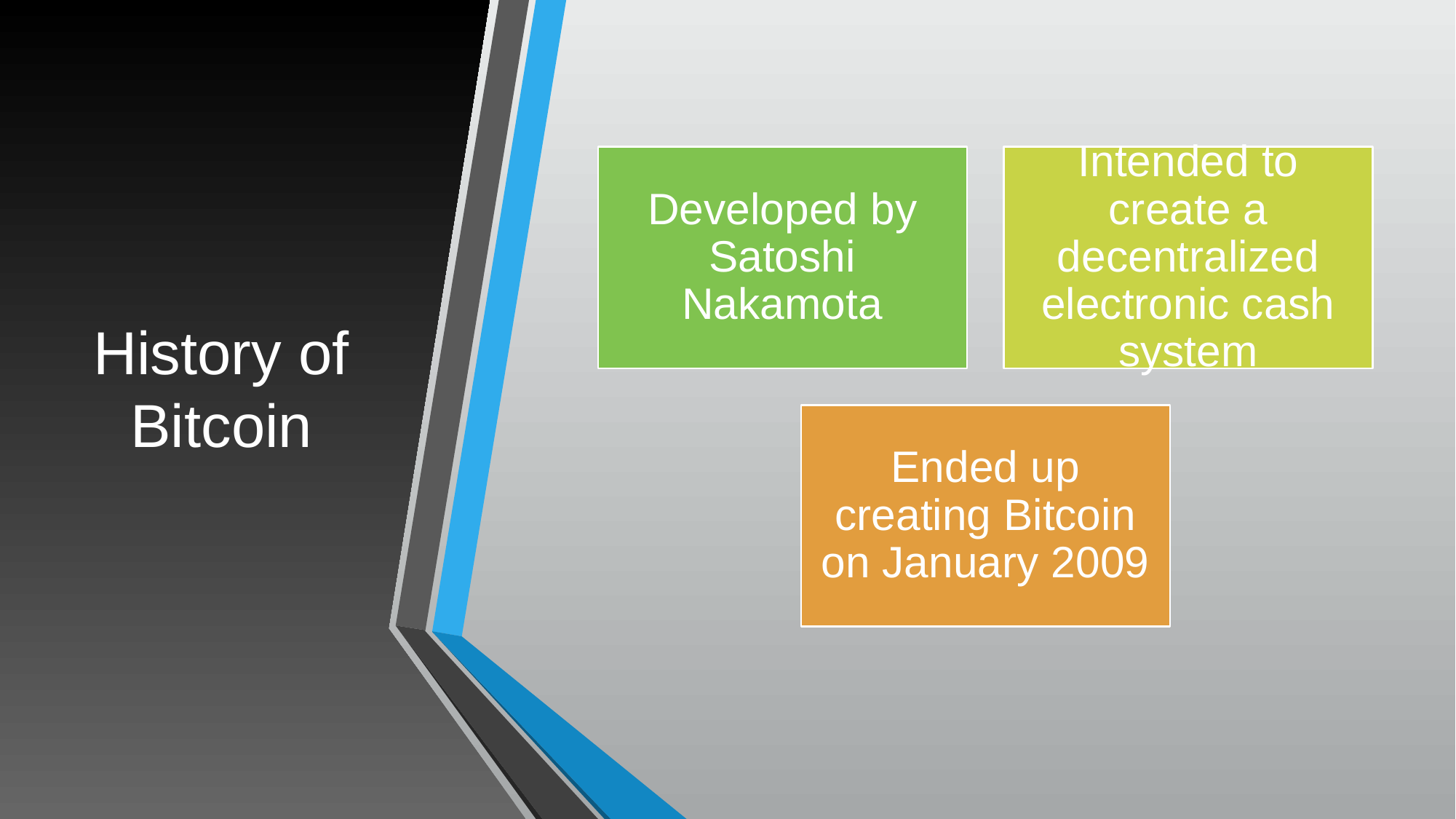

# History of Bitcoin
Developed by Satoshi Nakamota
Intended to create a decentralized electronic cash system
Ended up creating Bitcoin on January 2009